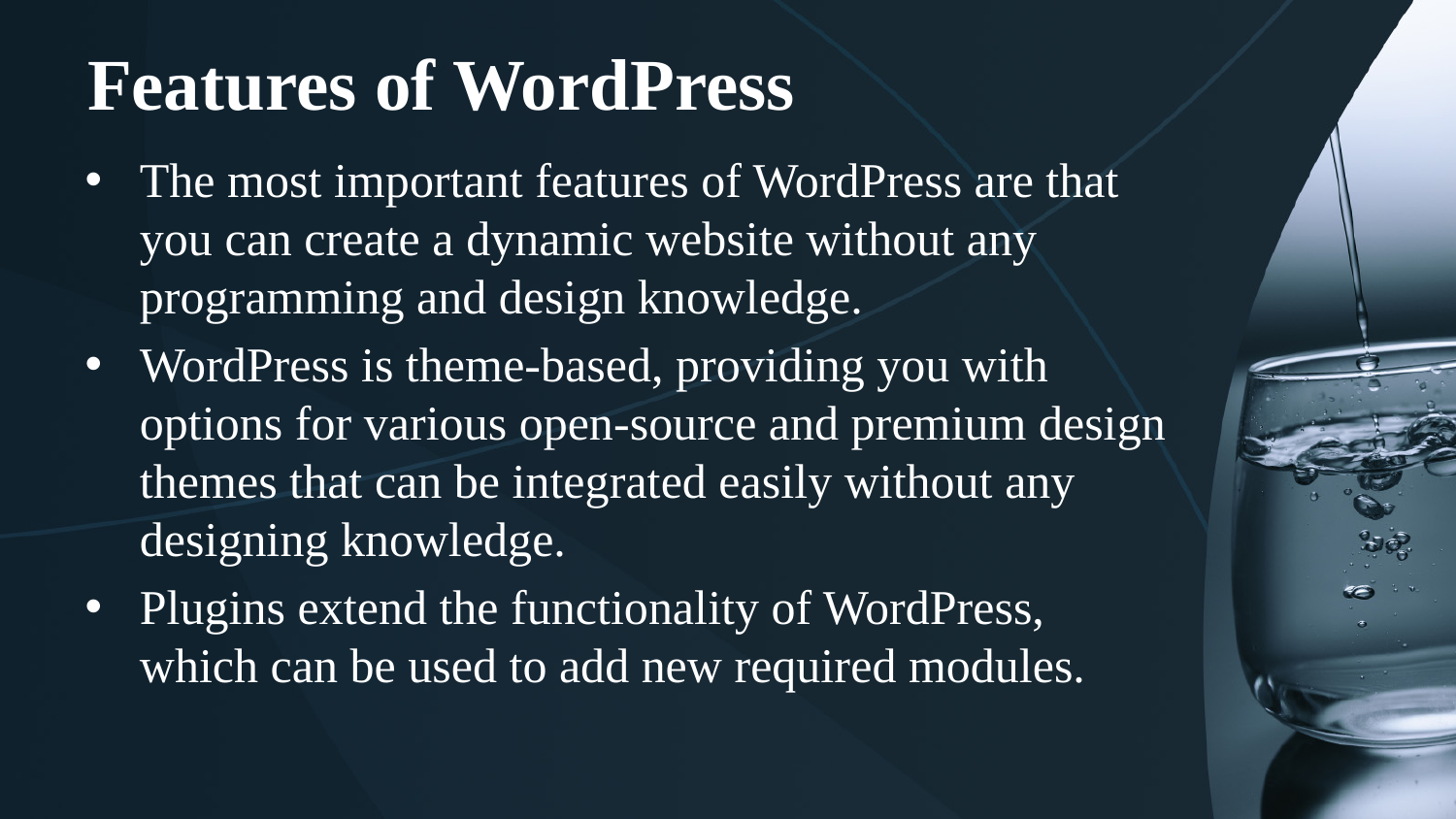

# Features of WordPress
The most important features of WordPress are that you can create a dynamic website without any programming and design knowledge.
WordPress is theme-based, providing you with options for various open-source and premium design themes that can be integrated easily without any designing knowledge.
Plugins extend the functionality of WordPress, which can be used to add new required modules.